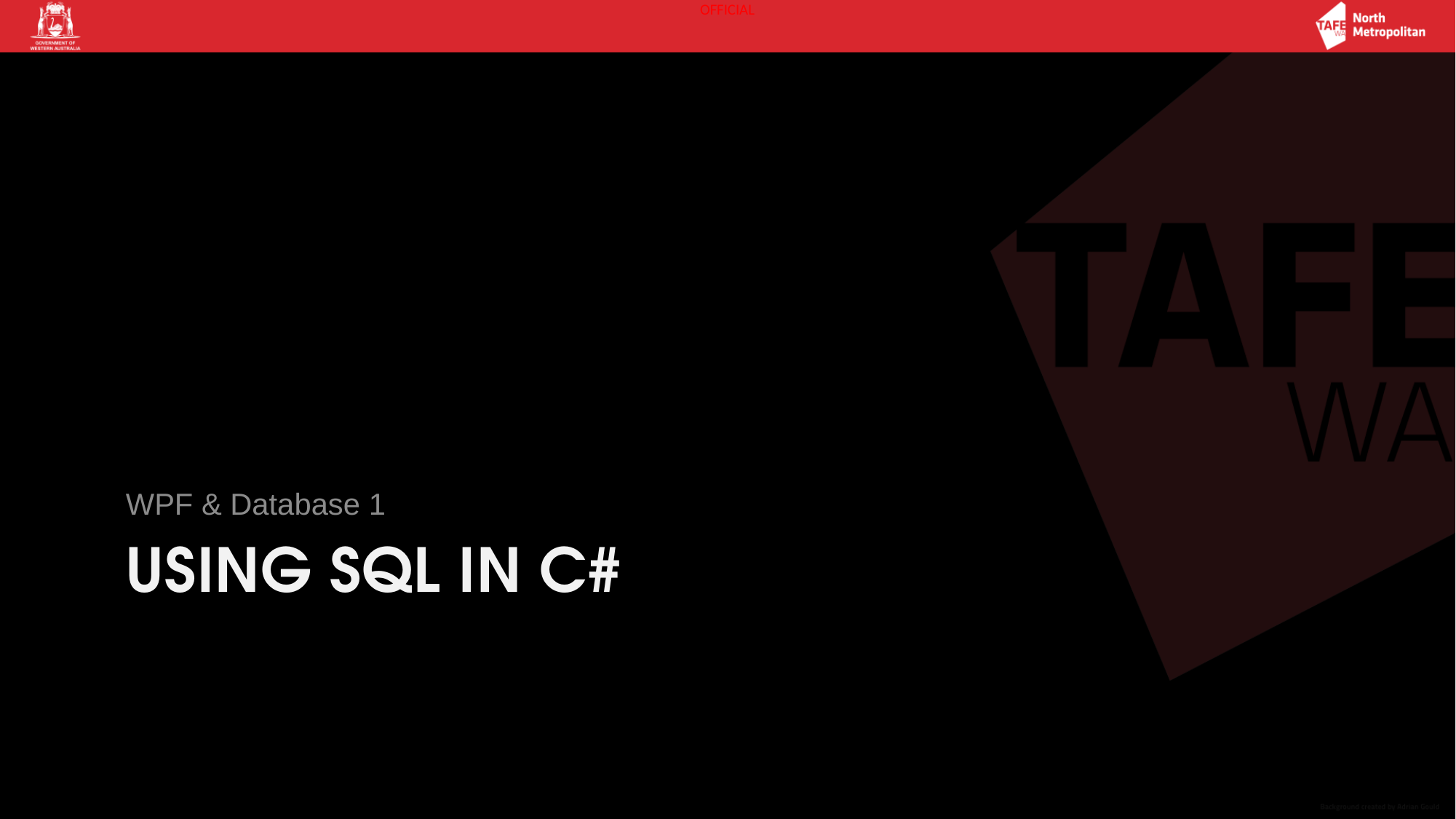

WPF & Database 1
# Using SQL in C#